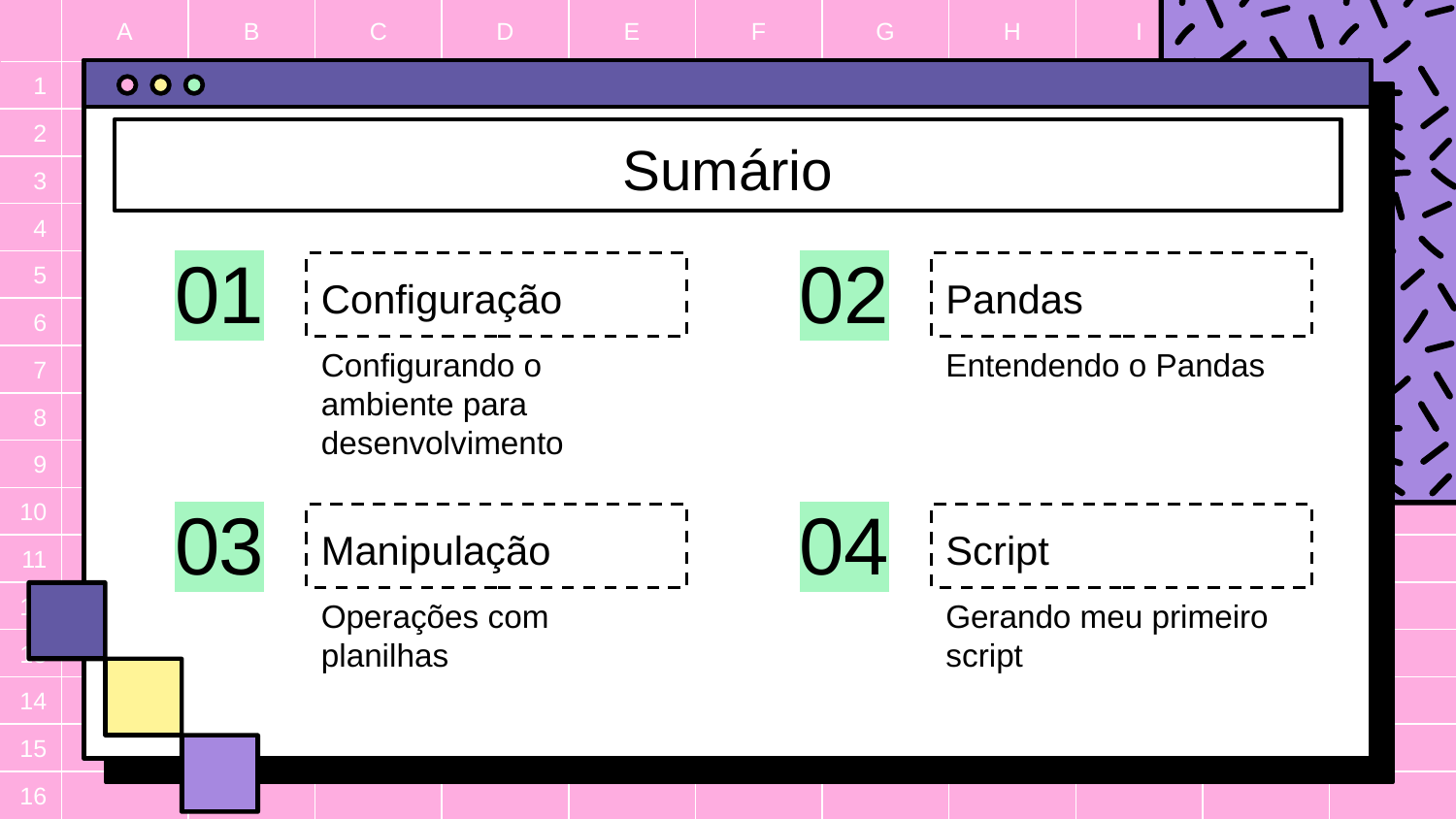

# Sumário
01
02
Configuração
Pandas
Configurando o ambiente para desenvolvimento
Entendendo o Pandas
03
04
Manipulação
Script

Operações com planilhas
Gerando meu primeiro script